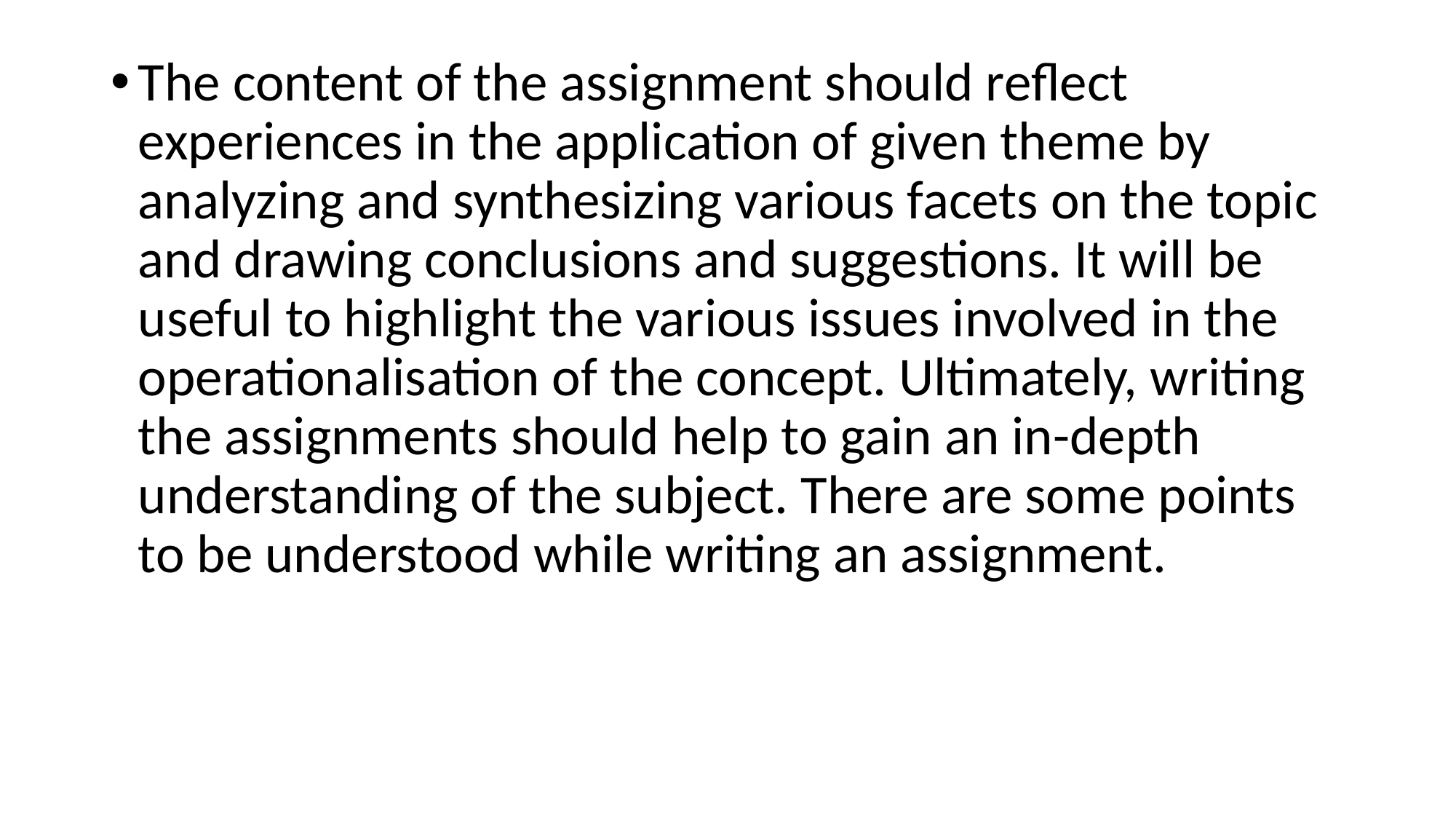

The content of the assignment should reflect experiences in the application of given theme by analyzing and synthesizing various facets on the topic and drawing conclusions and suggestions. It will be useful to highlight the various issues involved in the operationalisation of the concept. Ultimately, writing the assignments should help to gain an in-depth understanding of the subject. There are some points to be understood while writing an assignment.